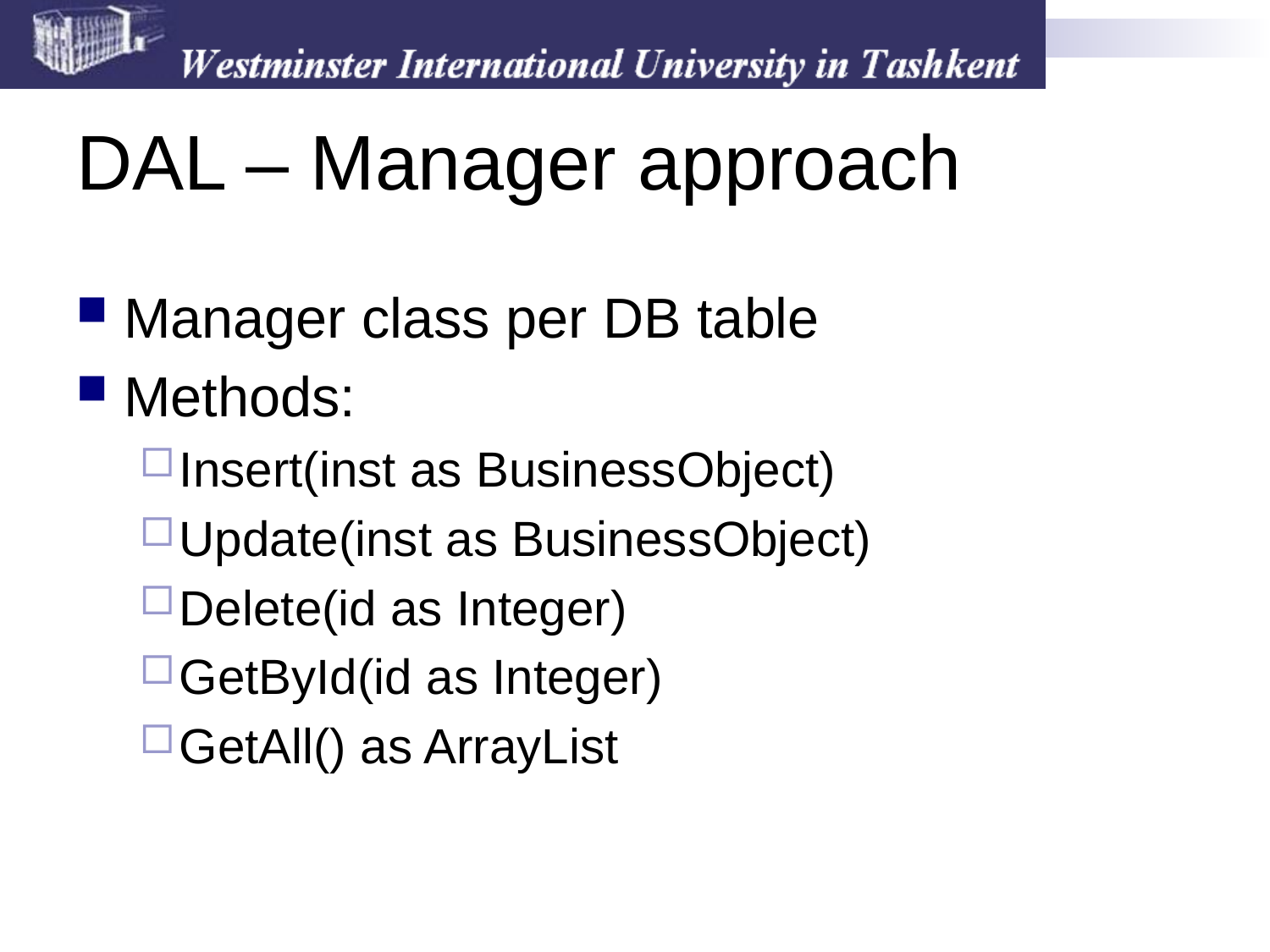

# DAL – Manager approach
Manager class per DB table
Methods:
Insert(inst as BusinessObject)
Update(inst as BusinessObject)
Delete(id as Integer)
GetById(id as Integer)
GetAll() as ArrayList